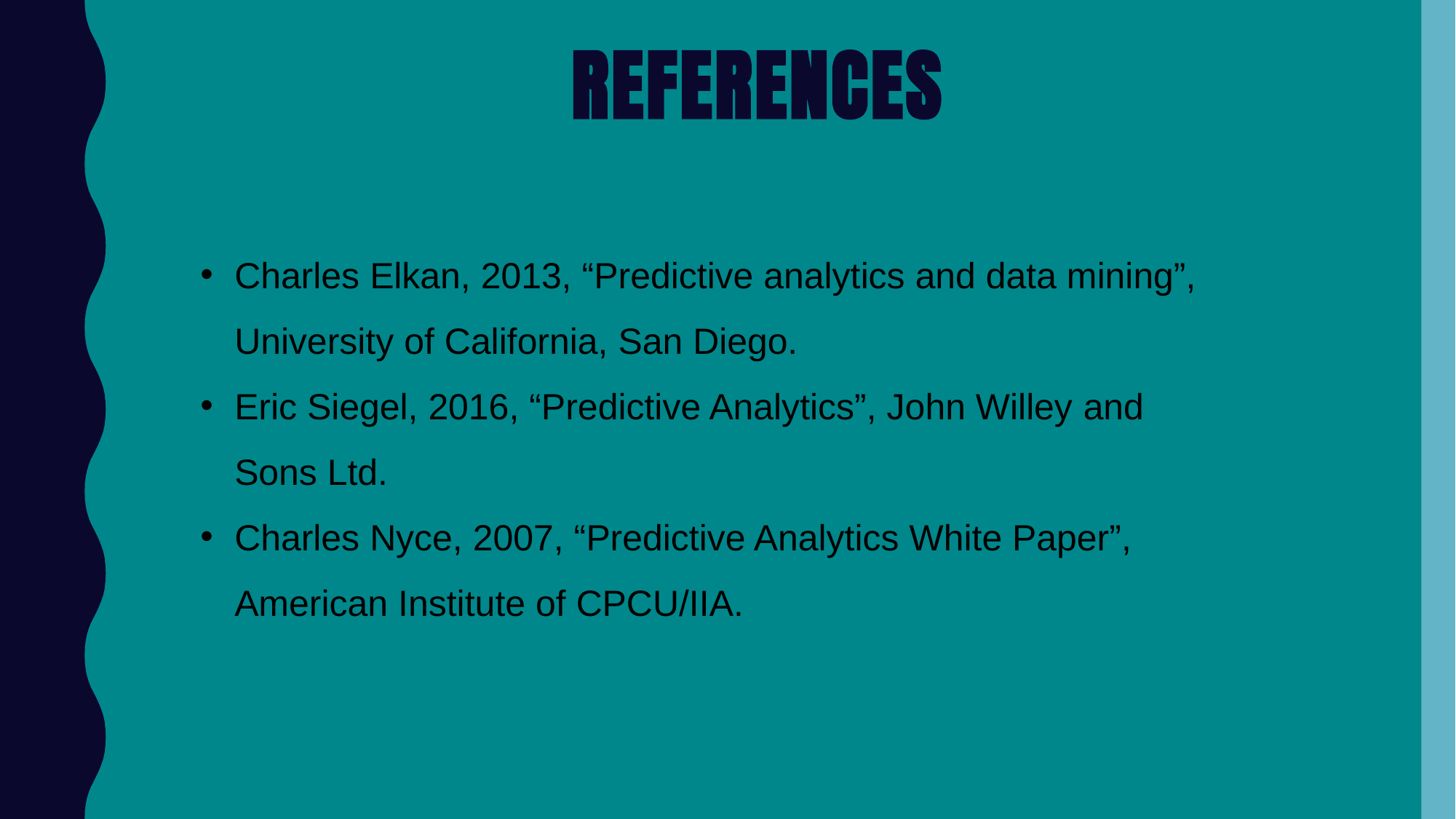

# references

Charles Elkan, 2013, “Predictive analytics and data mining”, University of California, San Diego.
Eric Siegel, 2016, “Predictive Analytics”, John Willey and Sons Ltd.
Charles Nyce, 2007, “Predictive Analytics White Paper”, American Institute of CPCU/IIA.